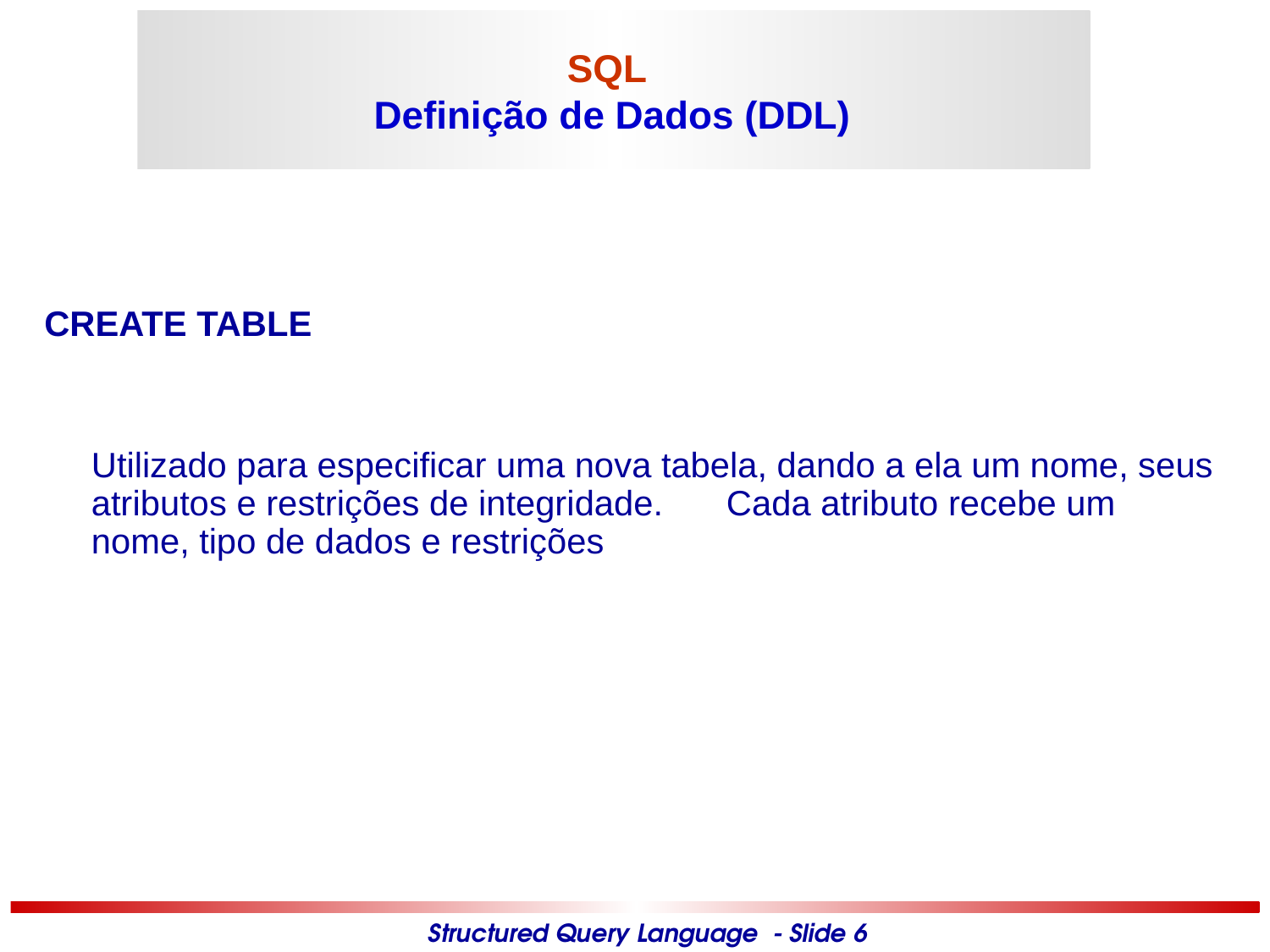

# SQL Definição de Dados (DDL)

CREATE TABLE

	Utilizado para especificar uma nova tabela, dando a ela um nome, seus atributos e restrições de integridade.	Cada atributo recebe um nome, tipo de dados e restrições